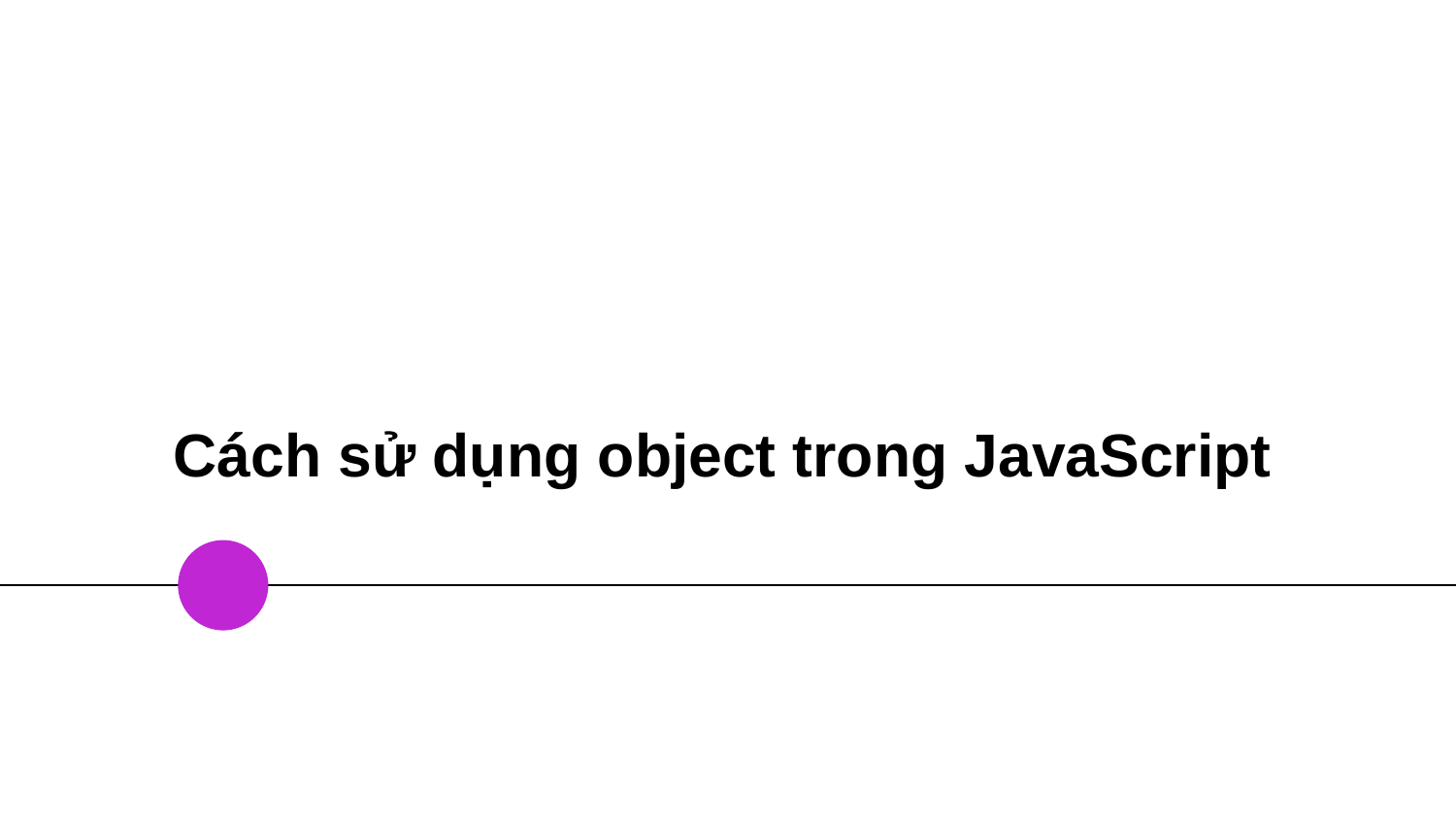

# Cách sử dụng object trong JavaScript